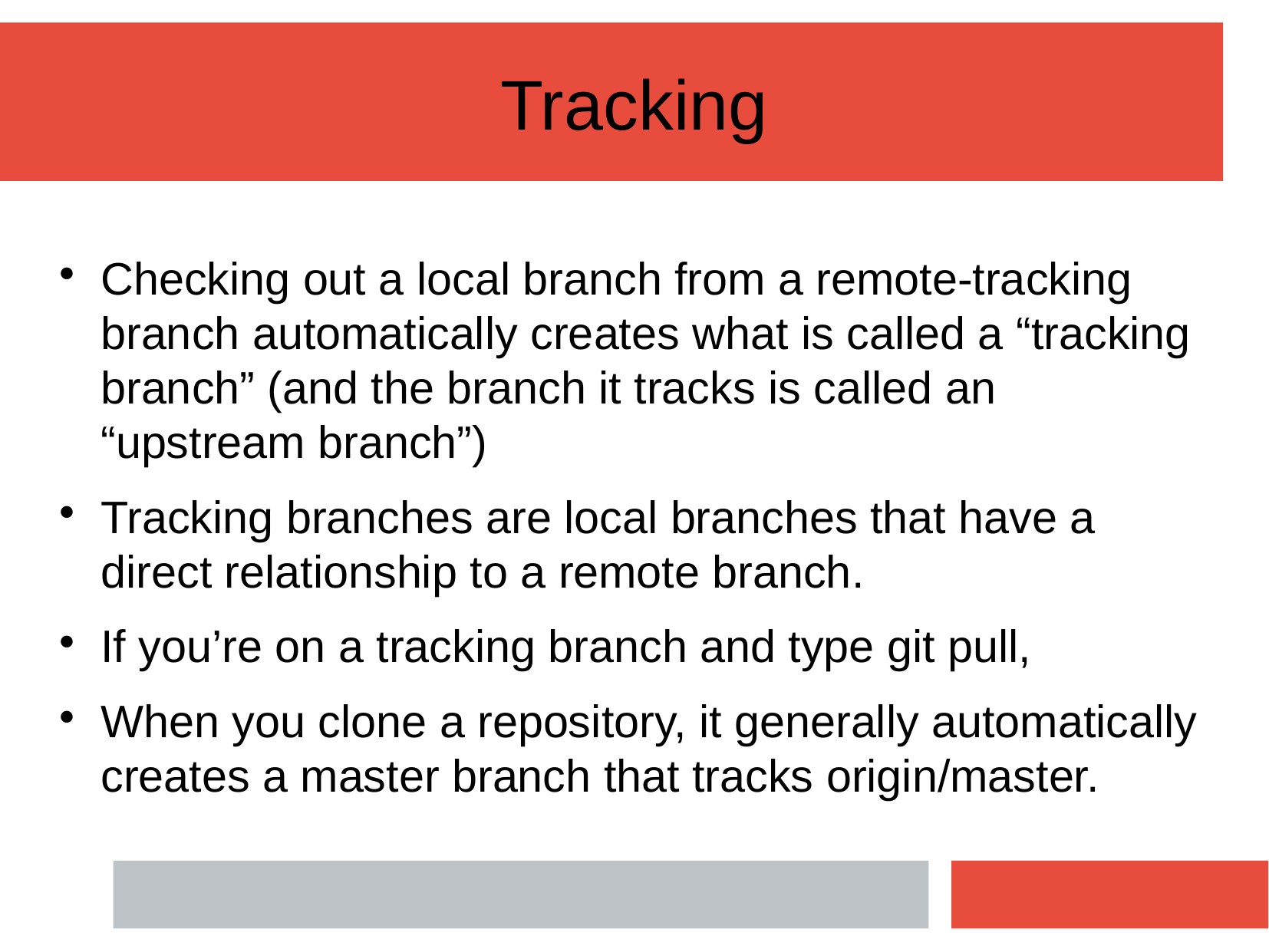

Tracking
Checking out a local branch from a remote-tracking branch automatically creates what is called a “tracking branch” (and the branch it tracks is called an “upstream branch”)
Tracking branches are local branches that have a direct relationship to a remote branch.
If you’re on a tracking branch and type git pull,
When you clone a repository, it generally automatically creates a master branch that tracks origin/master.